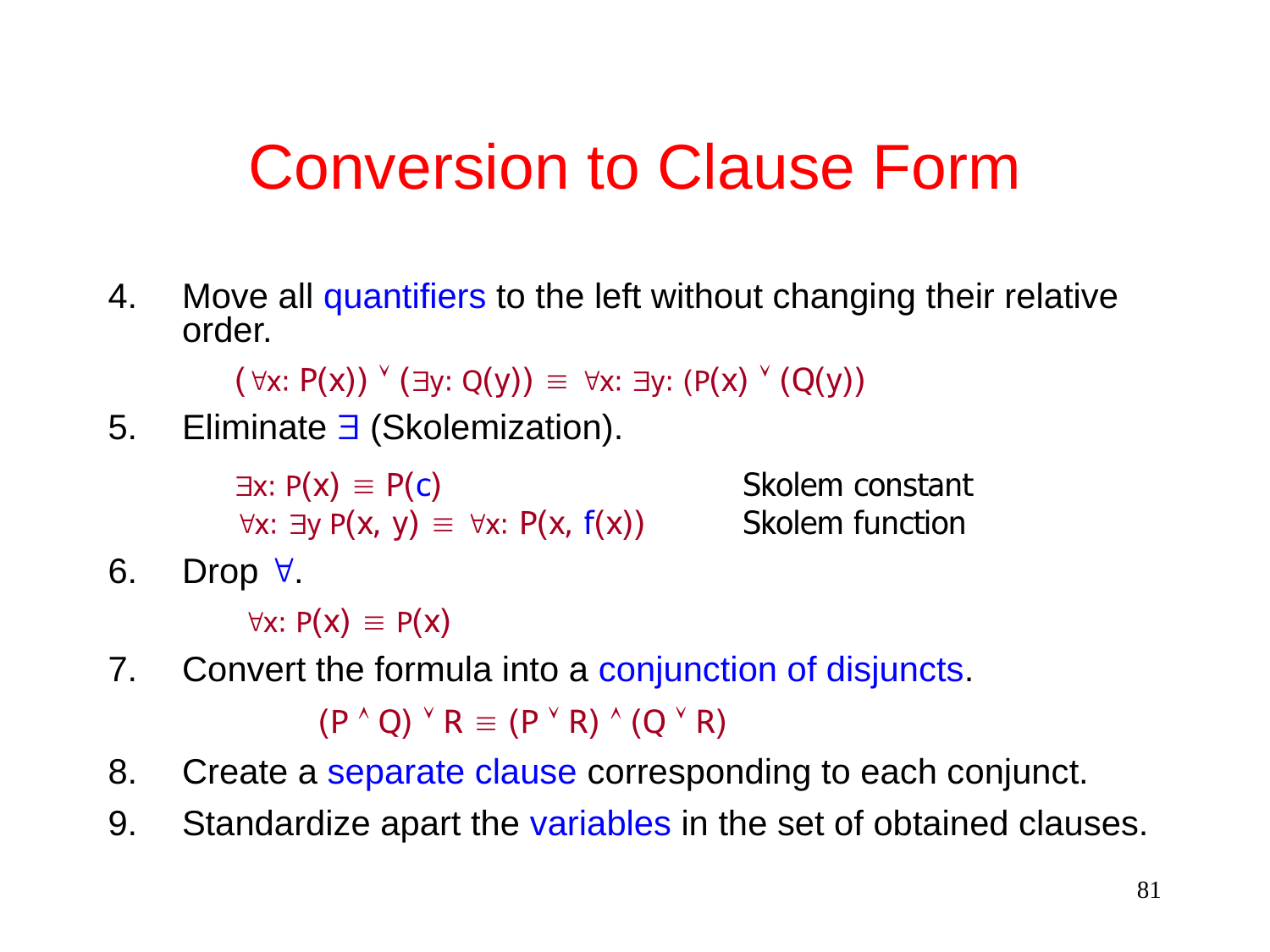

# Conversion to Clause Form
Move all quantifiers to the left without changing their relative order.
	(∀x: P(x)) ∨ (∃y: Q(y)) ≡ ∀x: ∃y: (P(x) ∨ (Q(y))
Eliminate ∃ (Skolemization).
	∃x: P(x) ≡ P(c)			Skolem constant
	∀x: ∃y P(x, y) ≡ ∀x: P(x, f(x))	Skolem function
Drop ∀.
	 ∀x: P(x) ≡ P(x)
Convert the formula into a conjunction of disjuncts.
		 (P ∧ Q) ∨ R ≡ (P ∨ R) ∧ (Q ∨ R)
8.	Create a separate clause corresponding to each conjunct.
9.	Standardize apart the variables in the set of obtained clauses.

81